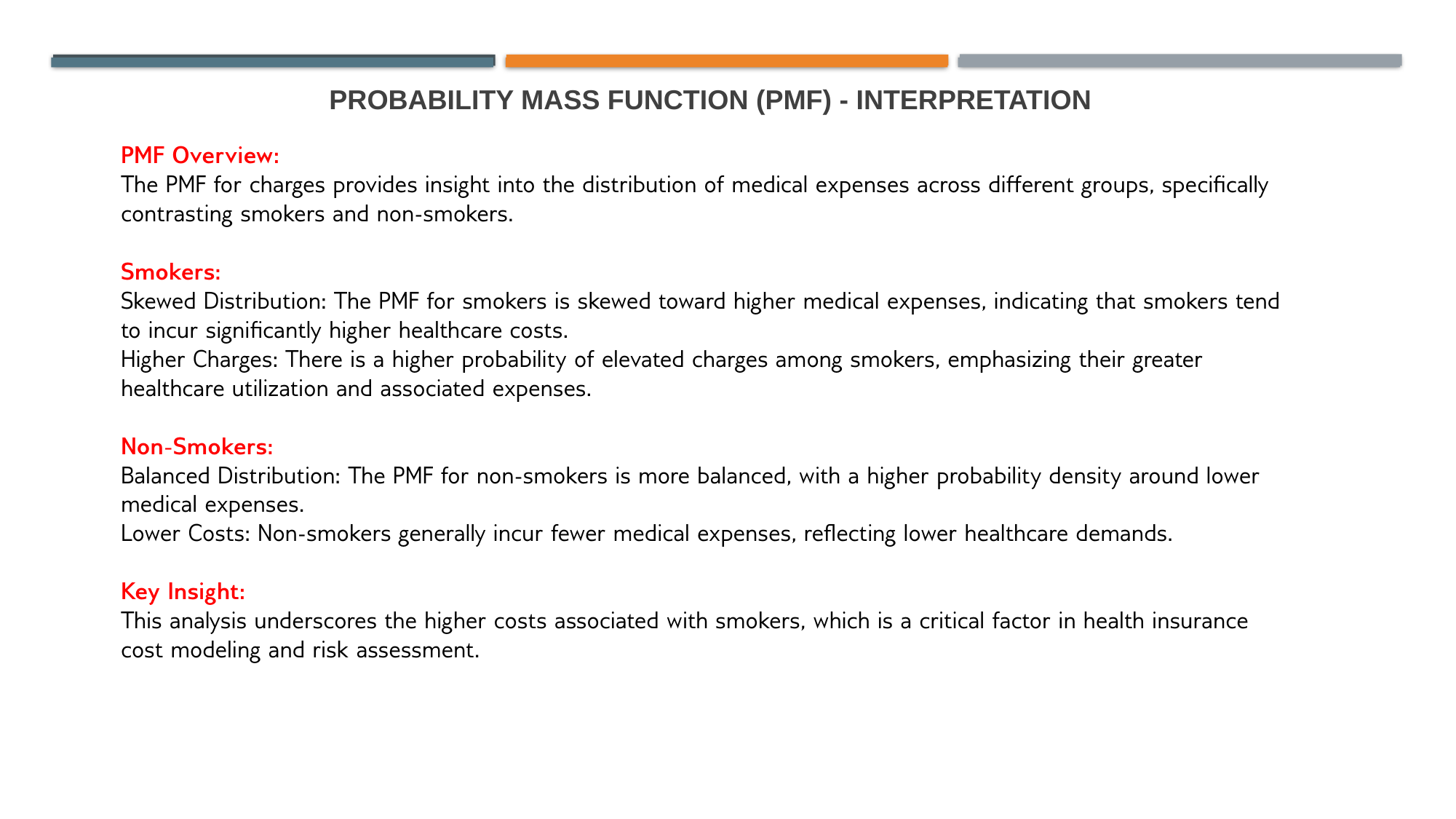

# Probability Mass Function (PMF) - Interpretation
PMF Overview:
The PMF for charges provides insight into the distribution of medical expenses across different groups, specifically contrasting smokers and non-smokers.

Smokers:
Skewed Distribution: The PMF for smokers is skewed toward higher medical expenses, indicating that smokers tend to incur significantly higher healthcare costs.
Higher Charges: There is a higher probability of elevated charges among smokers, emphasizing their greater healthcare utilization and associated expenses.

Non-Smokers:
Balanced Distribution: The PMF for non-smokers is more balanced, with a higher probability density around lower medical expenses.
Lower Costs: Non-smokers generally incur fewer medical expenses, reflecting lower healthcare demands.

Key Insight:
This analysis underscores the higher costs associated with smokers, which is a critical factor in health insurance cost modeling and risk assessment.